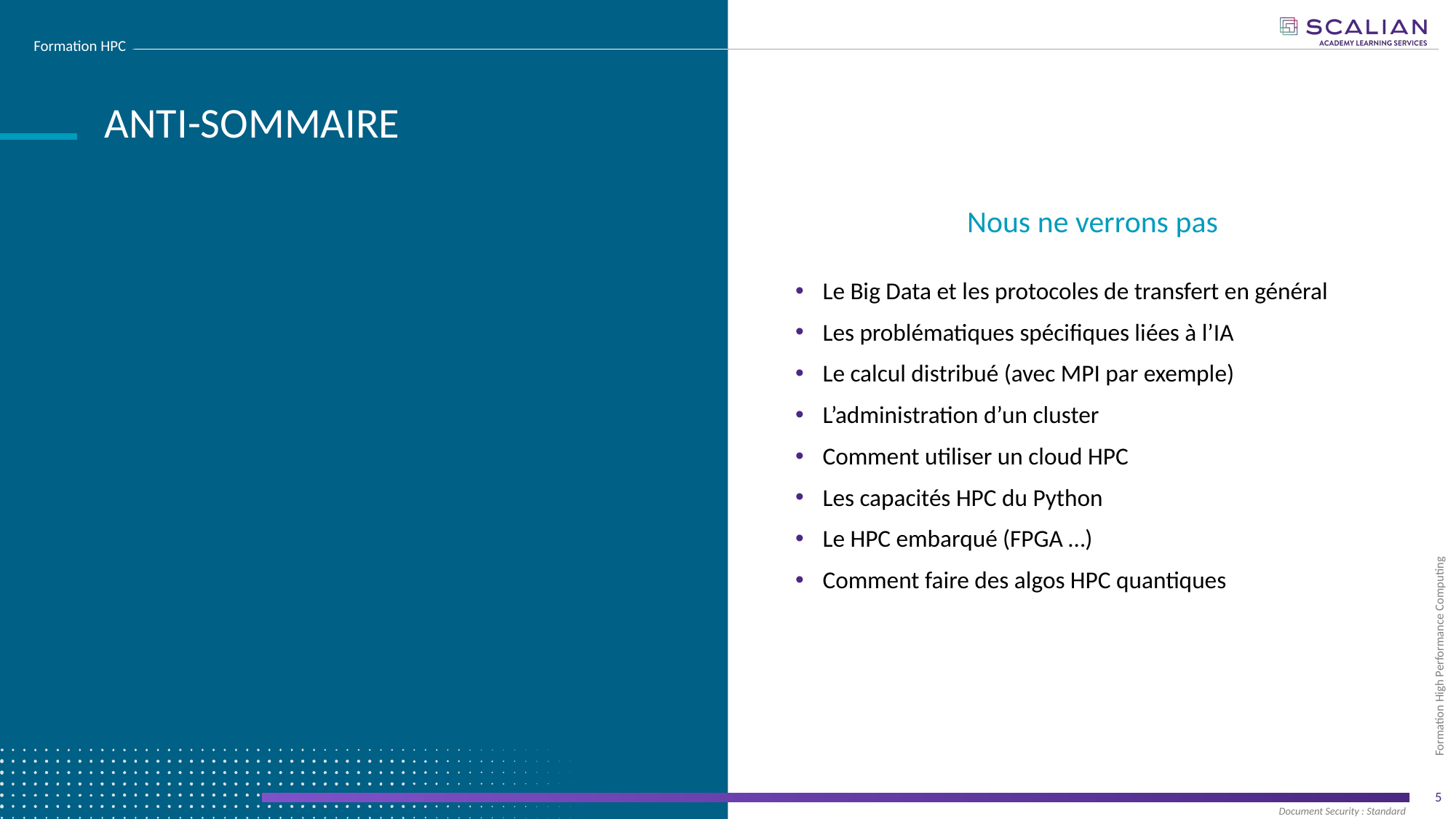

# ANTI-SOMMAIRE
Nous ne verrons pas

Le Big Data et les protocoles de transfert en général
Les problématiques spécifiques liées à l’IA
Le calcul distribué (avec MPI par exemple)
L’administration d’un cluster
Comment utiliser un cloud HPC
Les capacités HPC du Python
Le HPC embarqué (FPGA …)
Comment faire des algos HPC quantiques